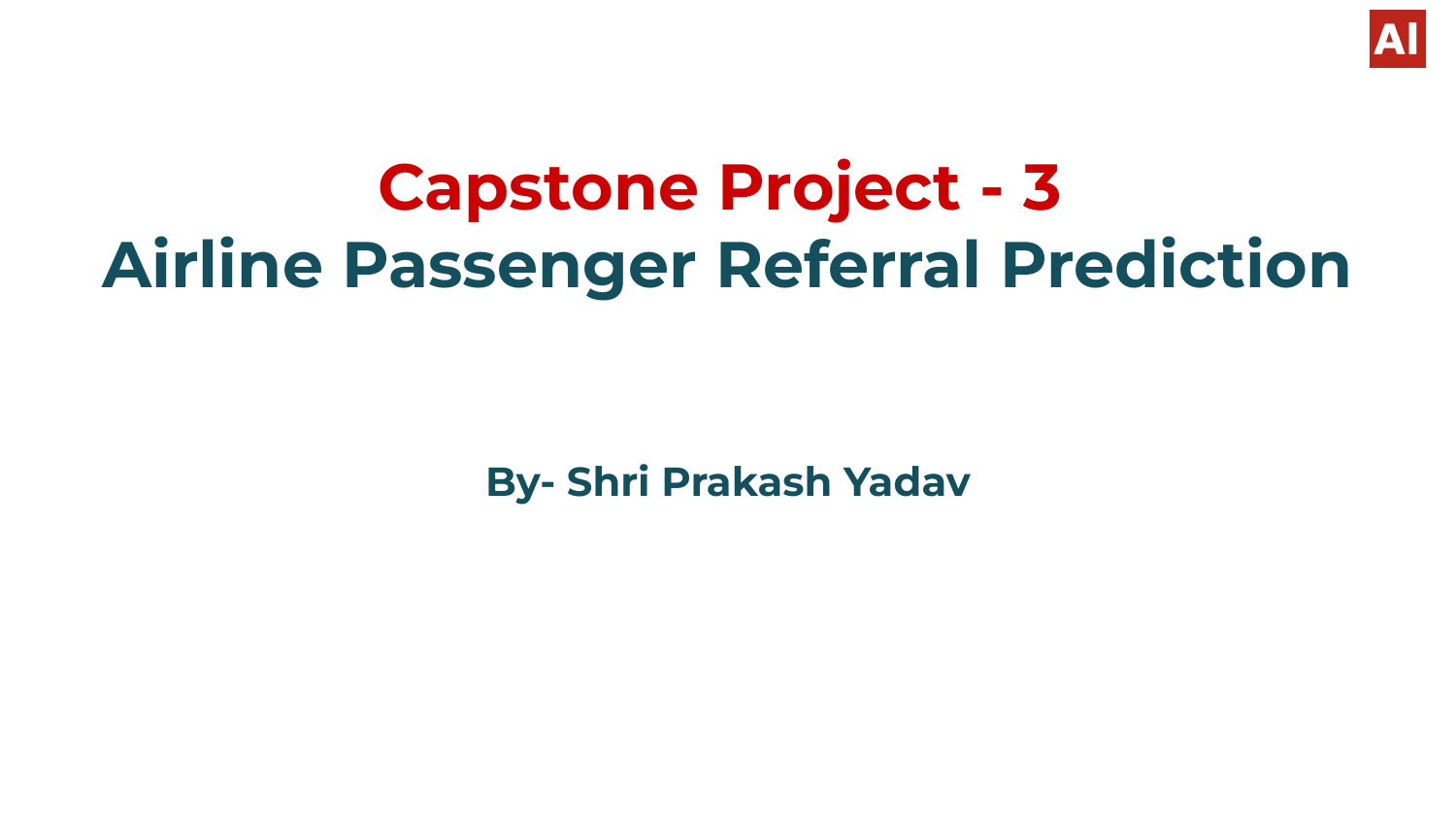

# Capstone Project - 3
Airline Passenger Referral Prediction
By- Shri Prakash Yadav